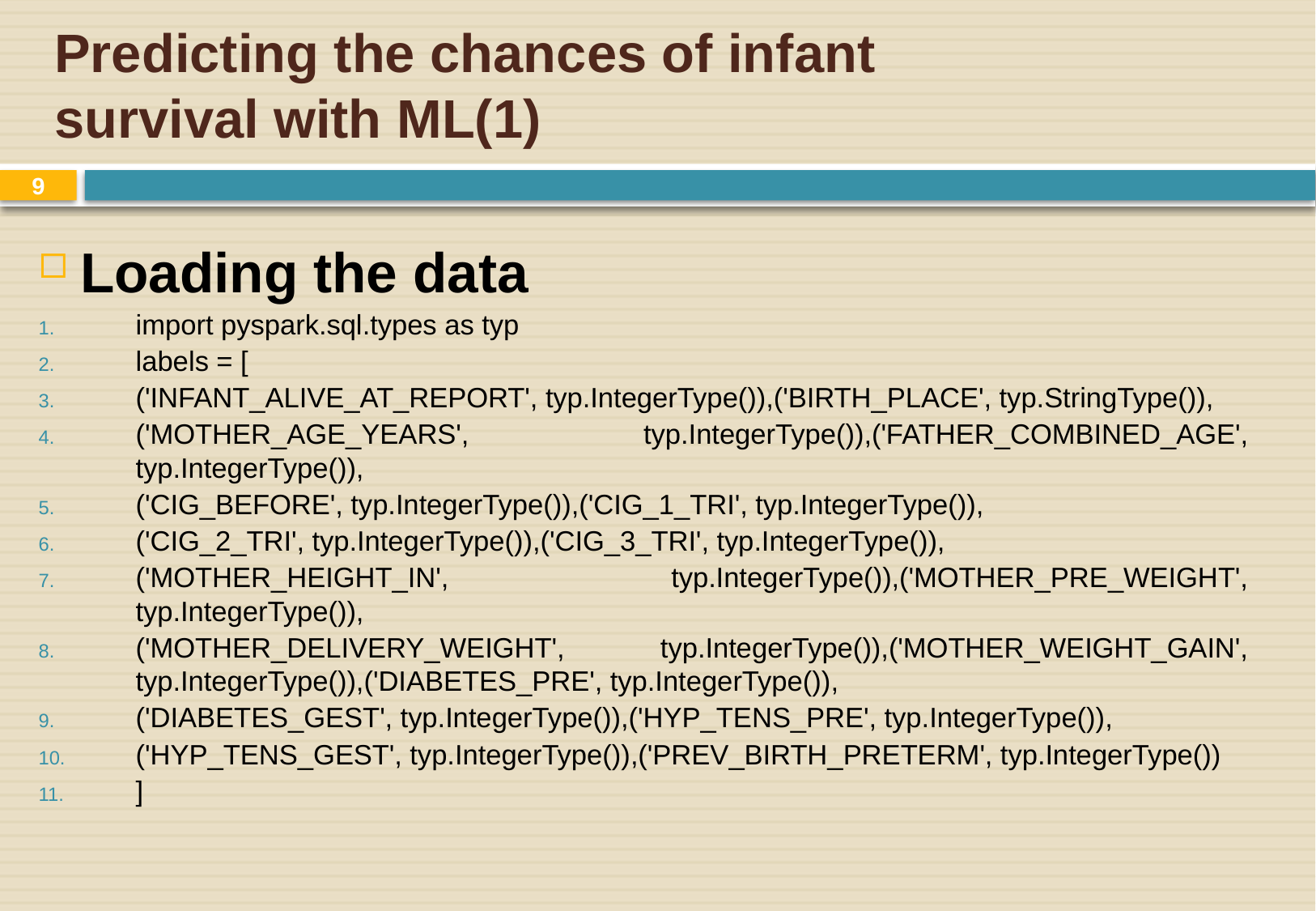

# Predicting the chances of infant survival with ML(1)
9
Loading the data
import pyspark.sql.types as typ
labels = [
('INFANT_ALIVE_AT_REPORT', typ.IntegerType()),('BIRTH_PLACE', typ.StringType()),
('MOTHER_AGE_YEARS', typ.IntegerType()),('FATHER_COMBINED_AGE', typ.IntegerType()),
('CIG_BEFORE', typ.IntegerType()),('CIG_1_TRI', typ.IntegerType()),
('CIG_2_TRI', typ.IntegerType()),('CIG_3_TRI', typ.IntegerType()),
('MOTHER_HEIGHT_IN', typ.IntegerType()),('MOTHER_PRE_WEIGHT', typ.IntegerType()),
('MOTHER_DELIVERY_WEIGHT', typ.IntegerType()),('MOTHER_WEIGHT_GAIN', typ.IntegerType()),('DIABETES_PRE', typ.IntegerType()),
('DIABETES_GEST', typ.IntegerType()),('HYP_TENS_PRE', typ.IntegerType()),
('HYP_TENS_GEST', typ.IntegerType()),('PREV_BIRTH_PRETERM', typ.IntegerType())
]